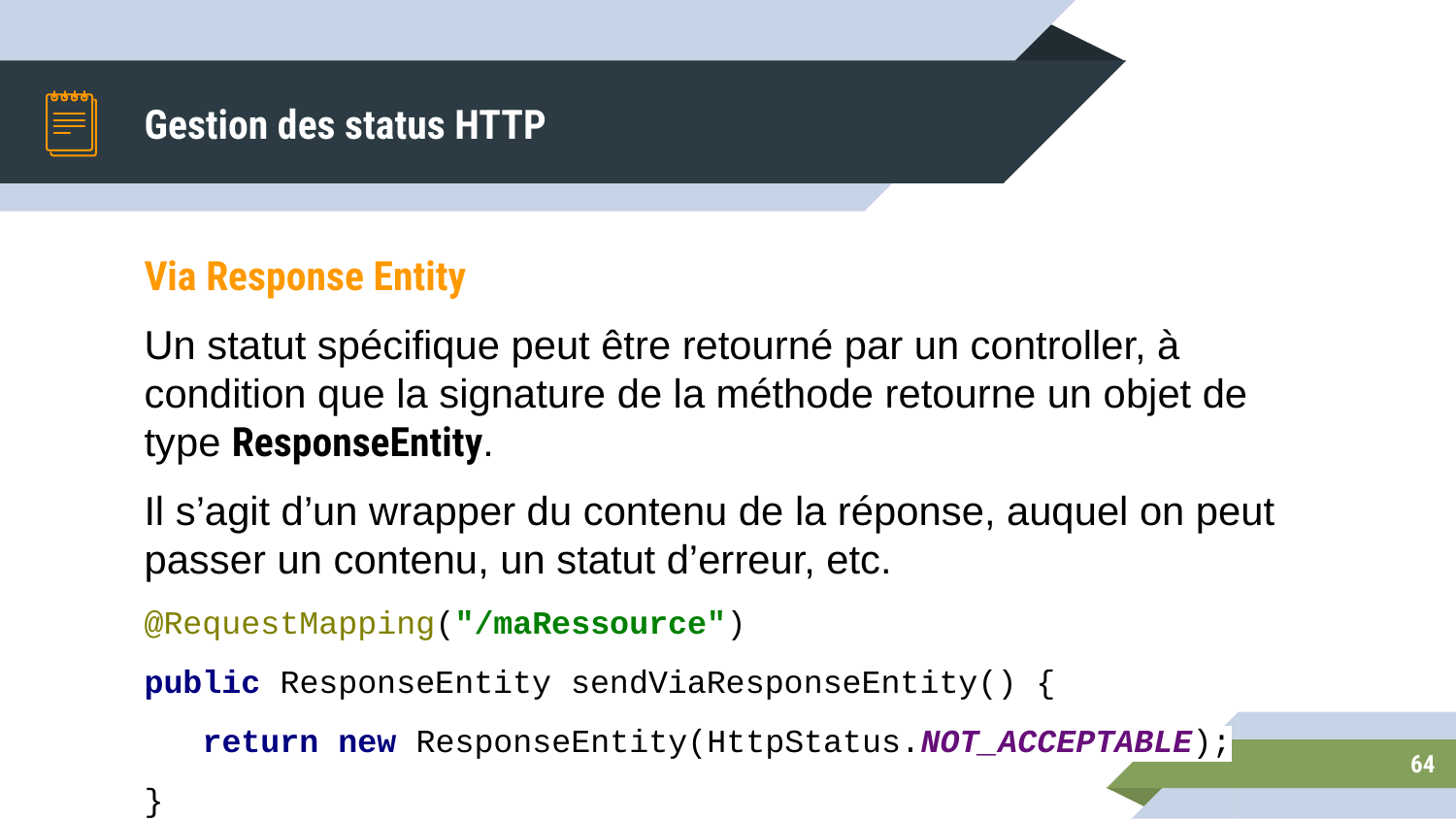

# Gestion des status HTTP

Via Response Entity
Un statut spécifique peut être retourné par un controller, à condition que la signature de la méthode retourne un objet de type ResponseEntity.
Il s’agit d’un wrapper du contenu de la réponse, auquel on peut passer un contenu, un statut d’erreur, etc.
@RequestMapping("/maRessource")
public ResponseEntity sendViaResponseEntity() {
   return new ResponseEntity(HttpStatus.NOT_ACCEPTABLE);
}

64